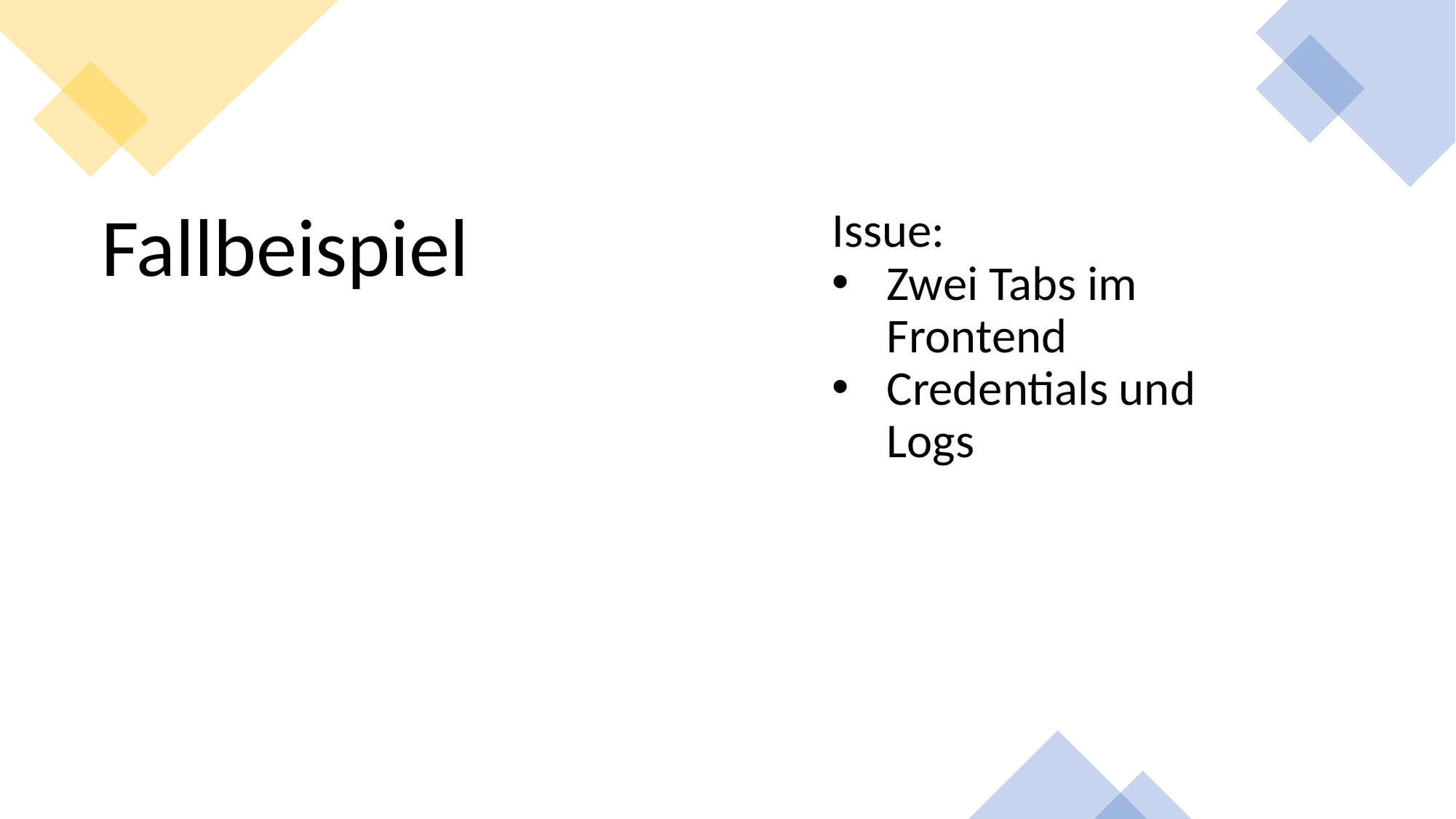

Fallbeispiel
Issue:
Zwei Tabs im Frontend
Credentials und Logs